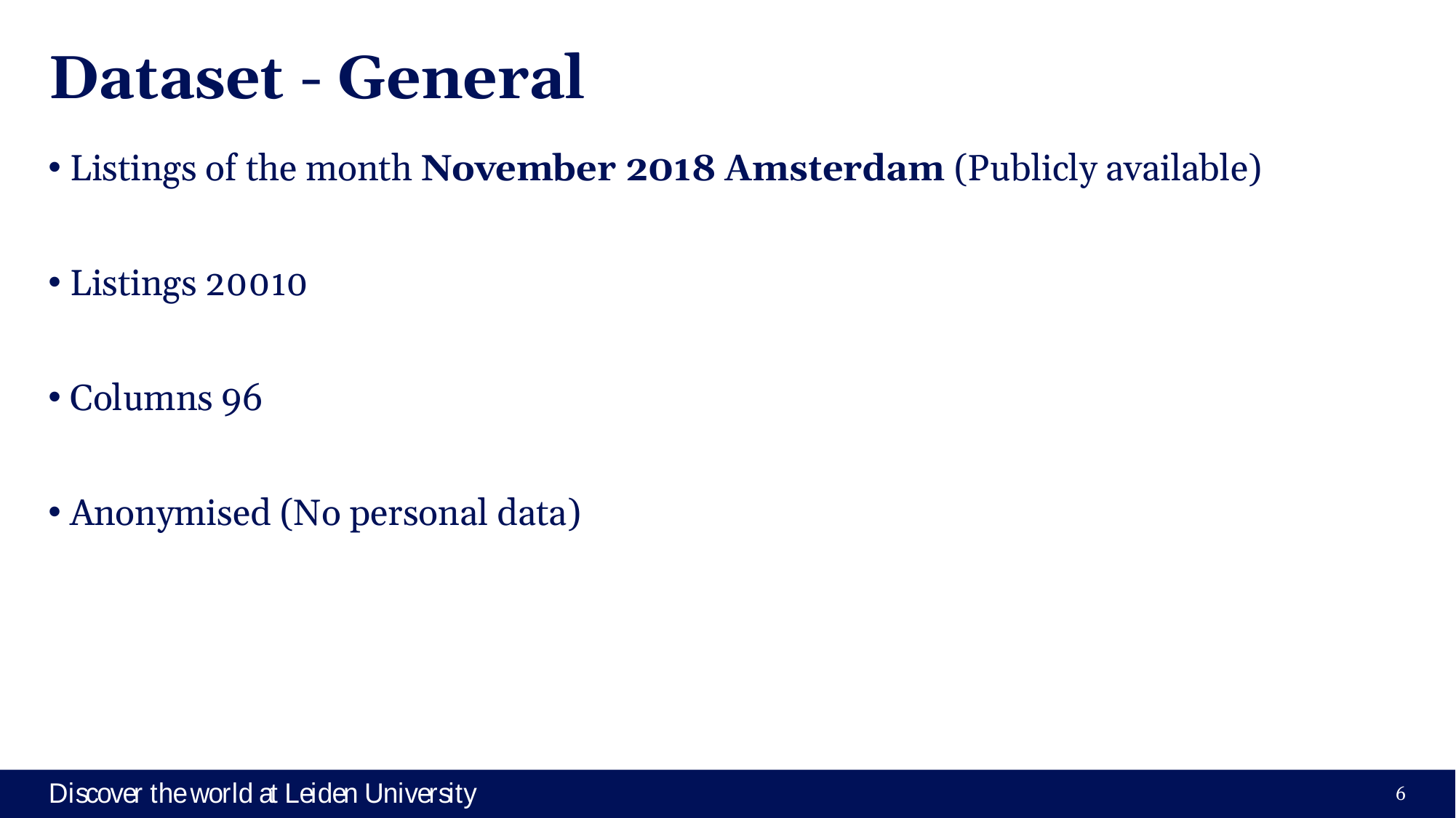

# Dataset - General
Listings of the month November 2018 Amsterdam (Publicly available)

Listings 20010

Columns 96

Anonymised (No personal data)

6